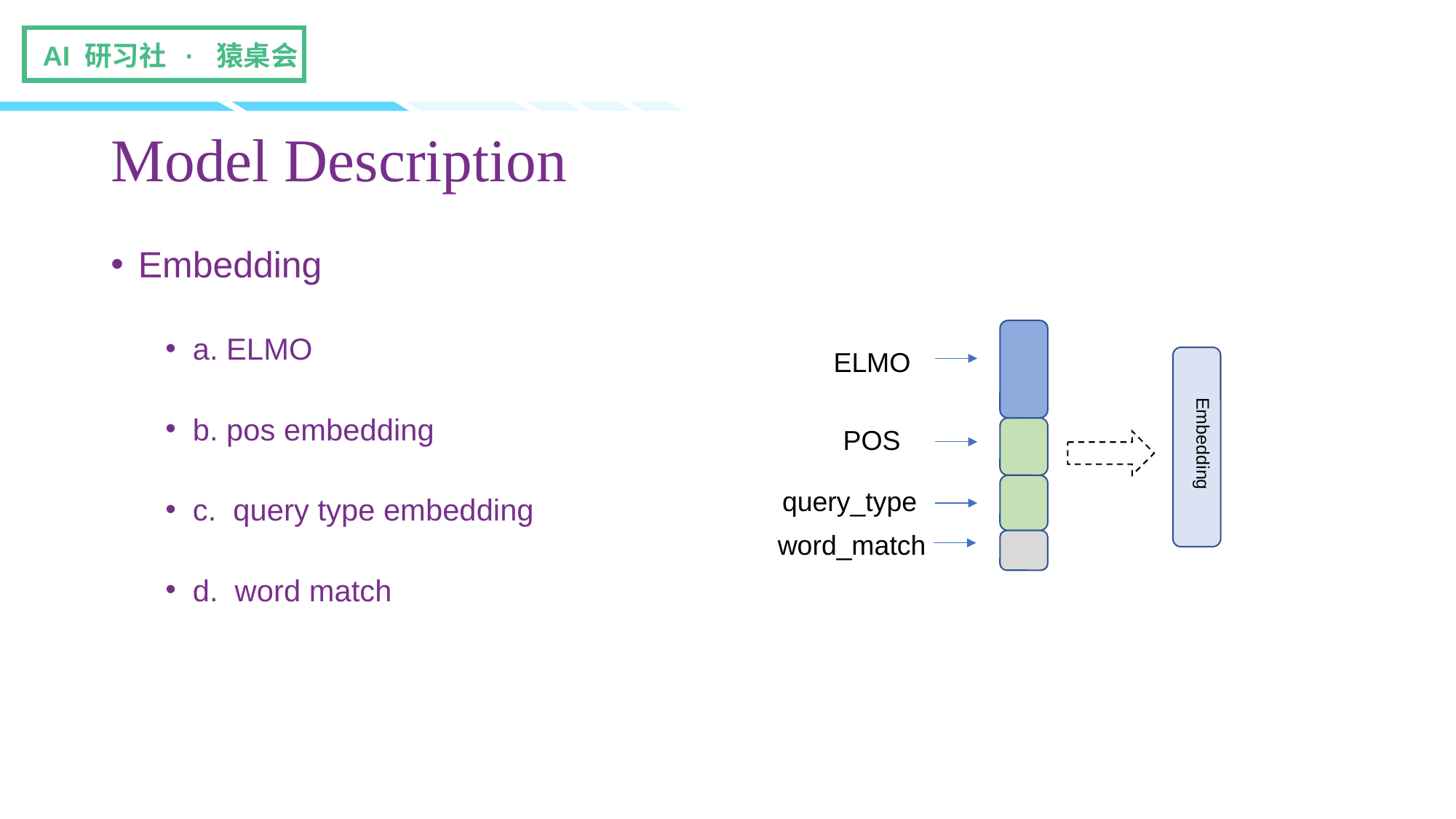

Model Description
Embedding
a. ELMO
b. pos embedding
c.  query type embedding
d.  word match

ELMO

Embedding
POS

query_type
word_match